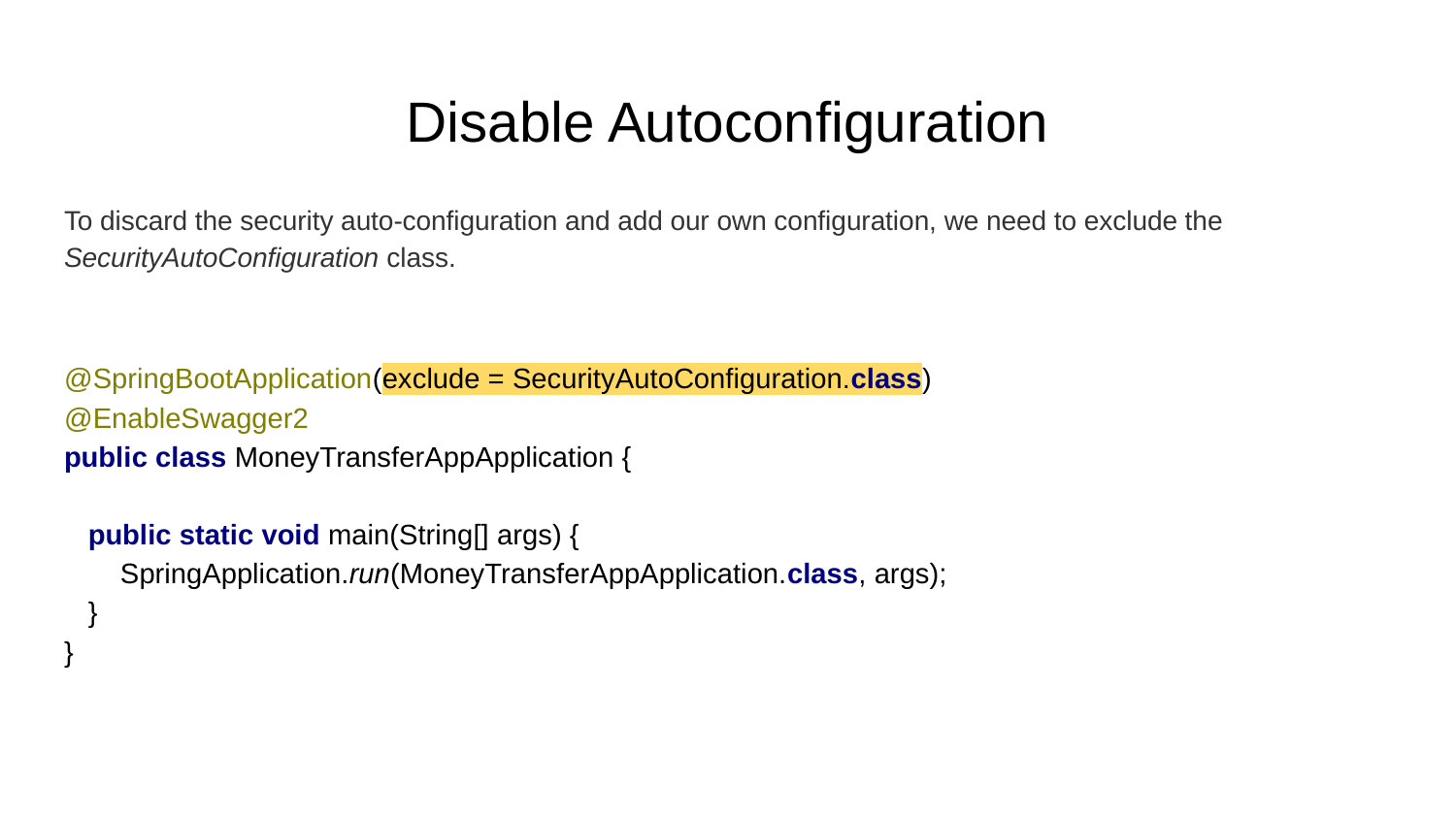

# Disable Autoconfiguration
To discard the security auto-configuration and add our own configuration, we need to exclude the SecurityAutoConfiguration class.

@SpringBootApplication(exclude = SecurityAutoConfiguration.class)
@EnableSwagger2
public class MoneyTransferAppApplication {

   public static void main(String[] args) {
       SpringApplication.run(MoneyTransferAppApplication.class, args);
   }
}